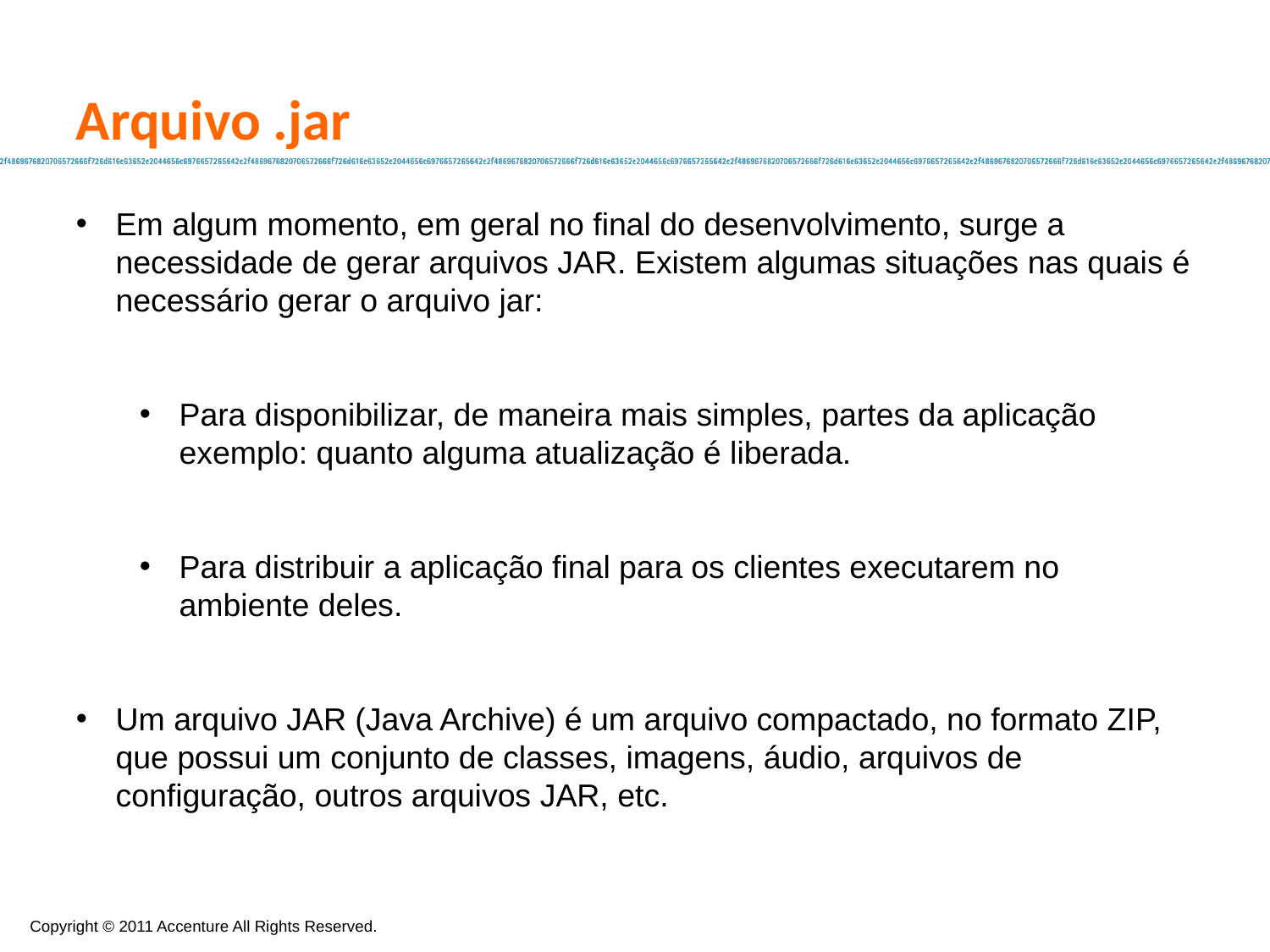

Arquivo .jar
Em algum momento, em geral no final do desenvolvimento, surge a necessidade de gerar arquivos JAR. Existem algumas situações nas quais é necessário gerar o arquivo jar:

Para disponibilizar, de maneira mais simples, partes da aplicação exemplo: quanto alguma atualização é liberada.

Para distribuir a aplicação final para os clientes executarem no ambiente deles.

Um arquivo JAR (Java Archive) é um arquivo compactado, no formato ZIP, que possui um conjunto de classes, imagens, áudio, arquivos de configuração, outros arquivos JAR, etc.